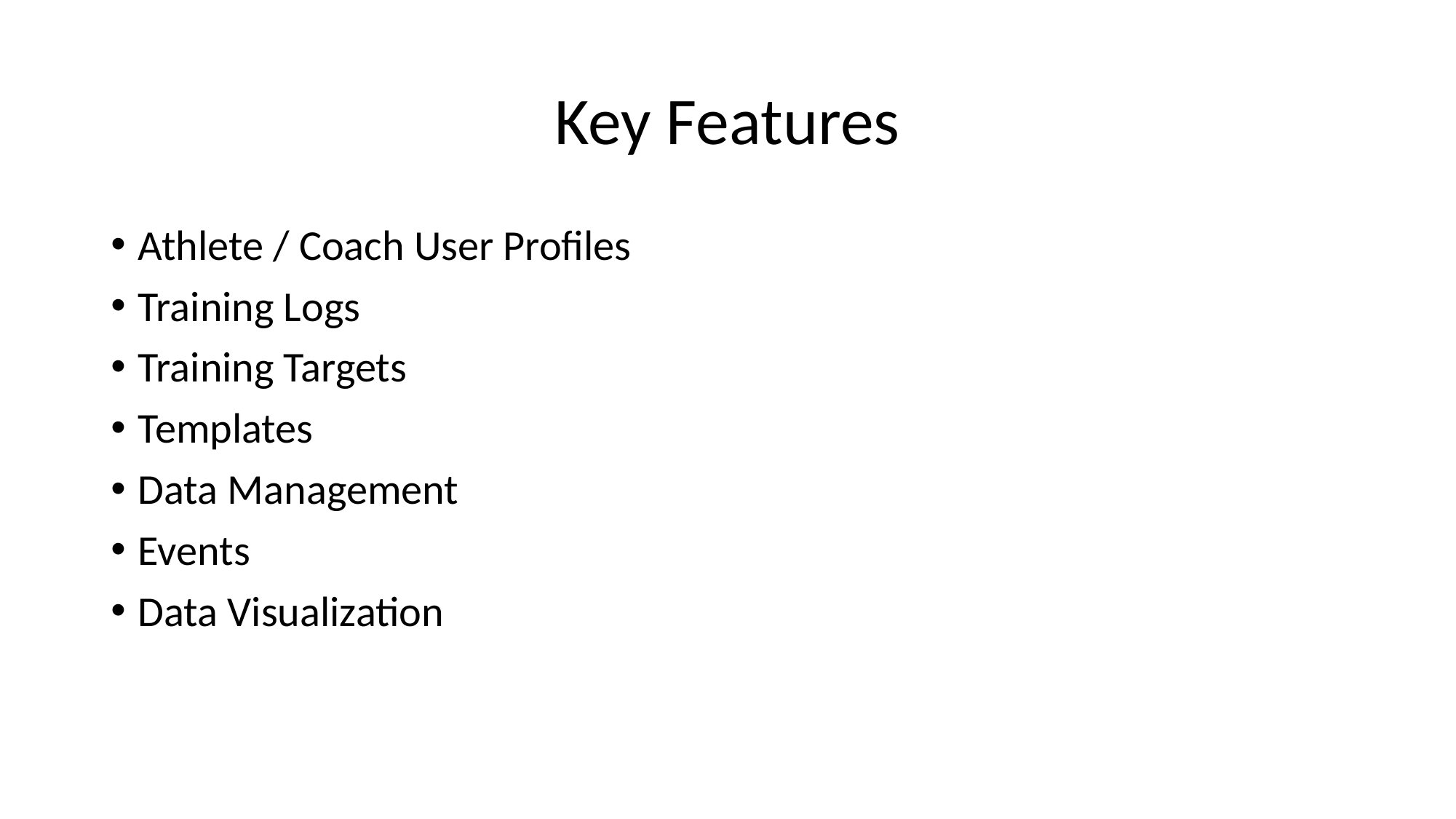

# Key Features
Athlete / Coach User Profiles
Training Logs
Training Targets
Templates
Data Management
Events
Data Visualization